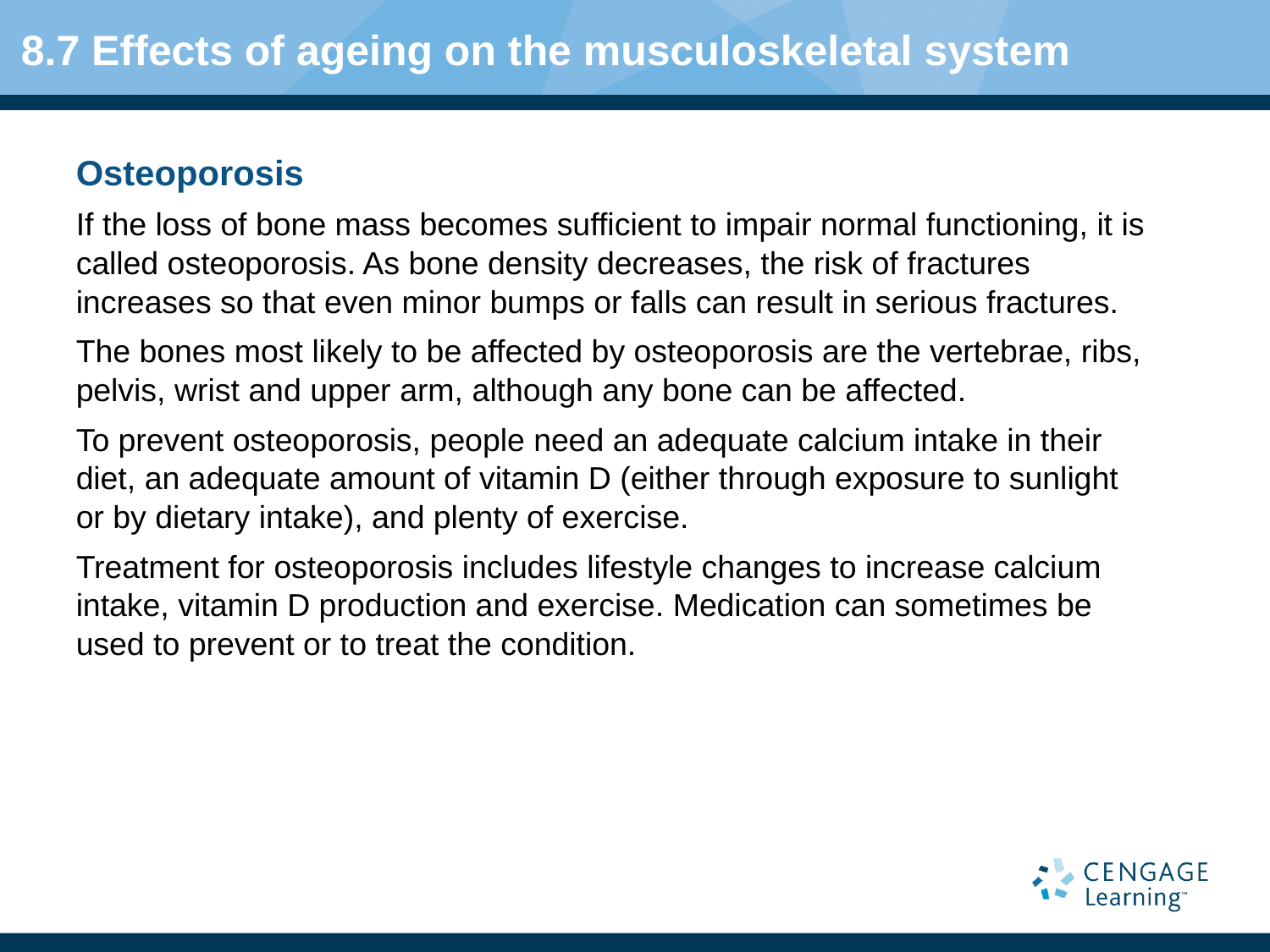

# 8.7 Effects of ageing on the musculoskeletal system
Osteoporosis
If the loss of bone mass becomes sufficient to impair normal functioning, it is called osteoporosis. As bone density decreases, the risk of fractures increases so that even minor bumps or falls can result in serious fractures.
The bones most likely to be affected by osteoporosis are the vertebrae, ribs, pelvis, wrist and upper arm, although any bone can be affected.
To prevent osteoporosis, people need an adequate calcium intake in their diet, an adequate amount of vitamin D (either through exposure to sunlight or by dietary intake), and plenty of exercise.
Treatment for osteoporosis includes lifestyle changes to increase calcium intake, vitamin D production and exercise. Medication can sometimes be used to prevent or to treat the condition.